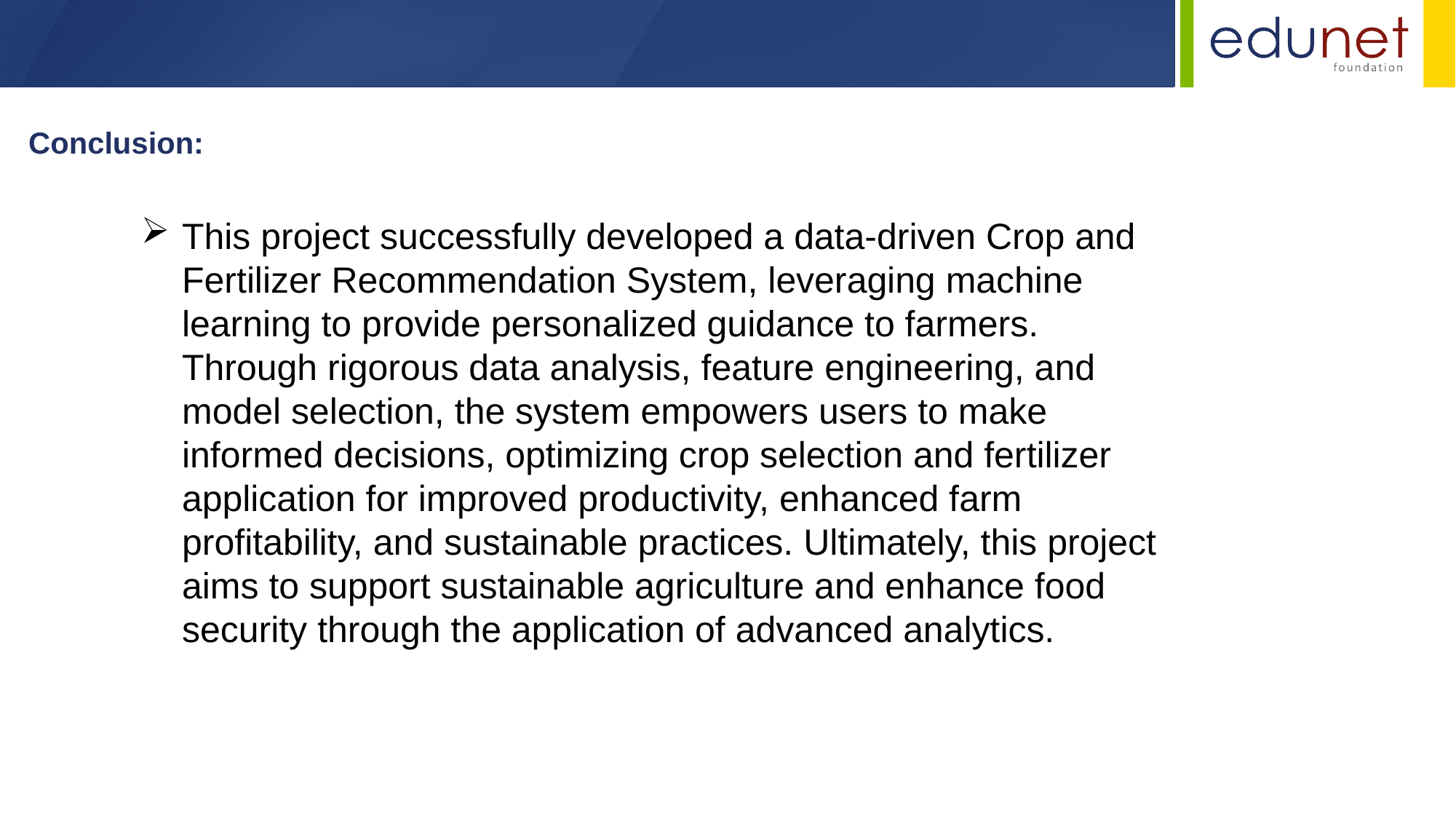

Conclusion:
This project successfully developed a data-driven Crop and Fertilizer Recommendation System, leveraging machine learning to provide personalized guidance to farmers. Through rigorous data analysis, feature engineering, and model selection, the system empowers users to make informed decisions, optimizing crop selection and fertilizer application for improved productivity, enhanced farm profitability, and sustainable practices. Ultimately, this project aims to support sustainable agriculture and enhance food security through the application of advanced analytics.